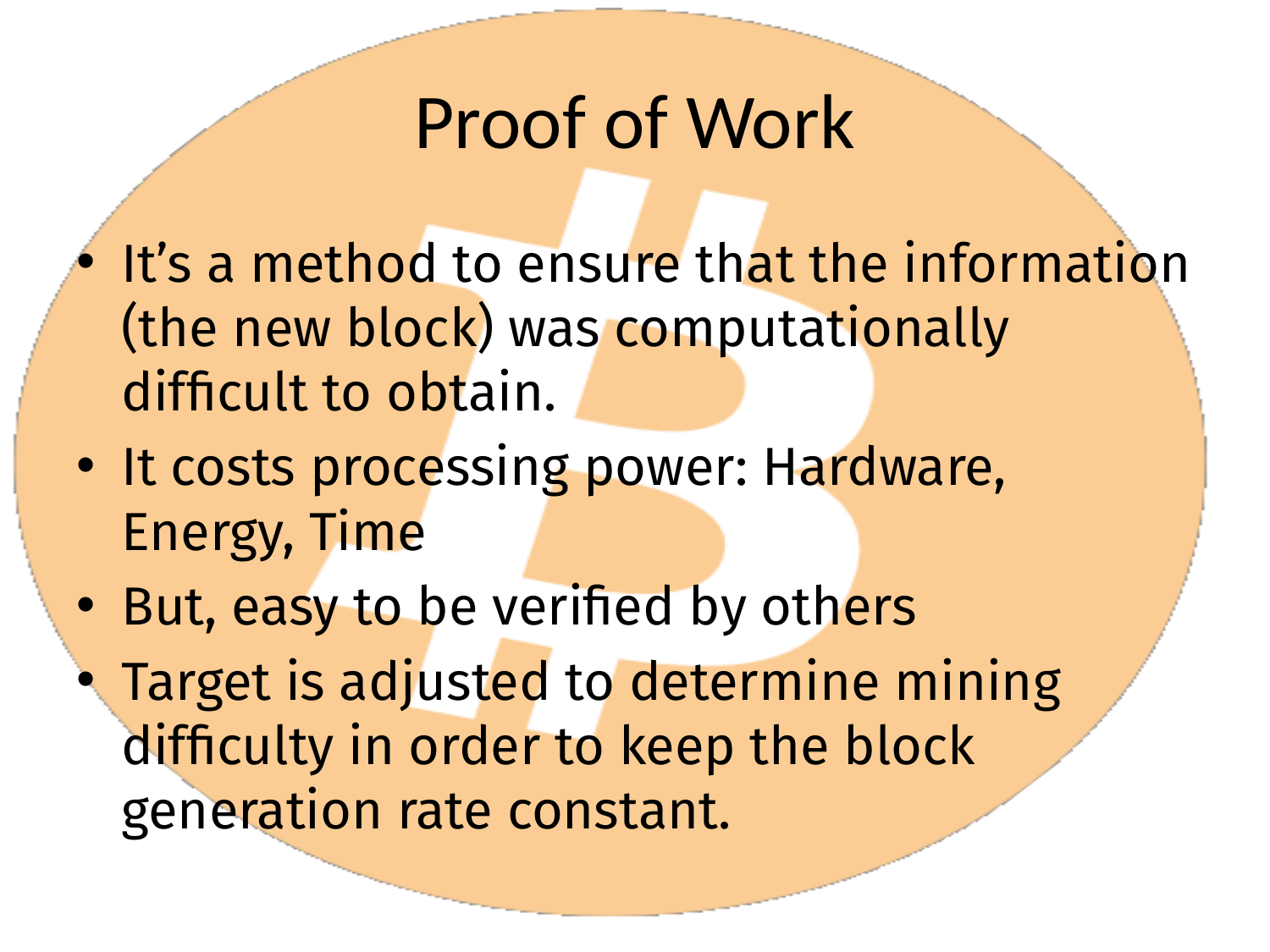

# Proof of Work
It’s a method to ensure that the information (the new block) was computationally difficult to obtain.
It costs processing power: Hardware, Energy, Time
But, easy to be verified by others
Target is adjusted to determine mining difficulty in order to keep the block generation rate constant.